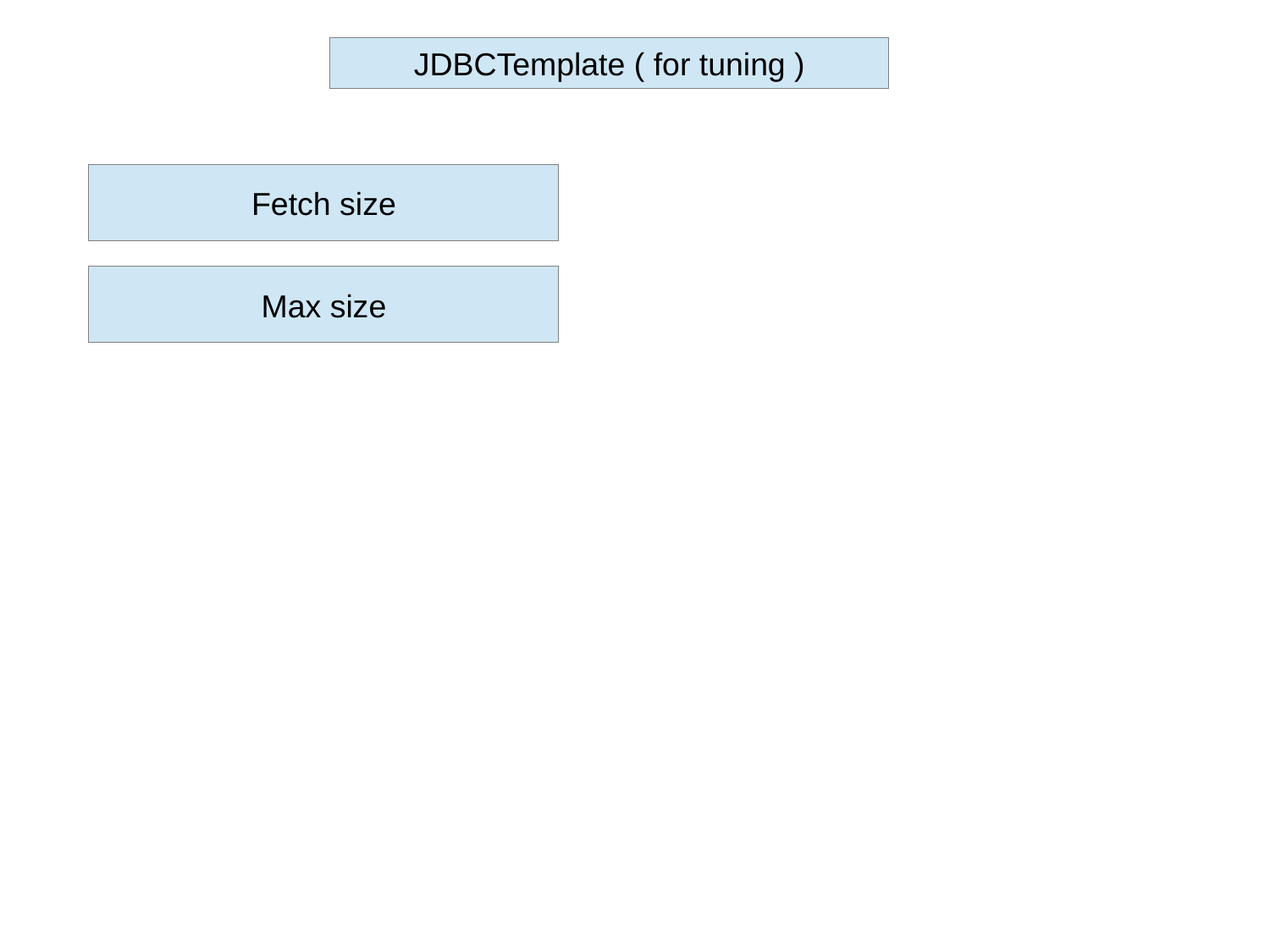

JDBCTemplate ( for tuning )
Fetch size
Max size